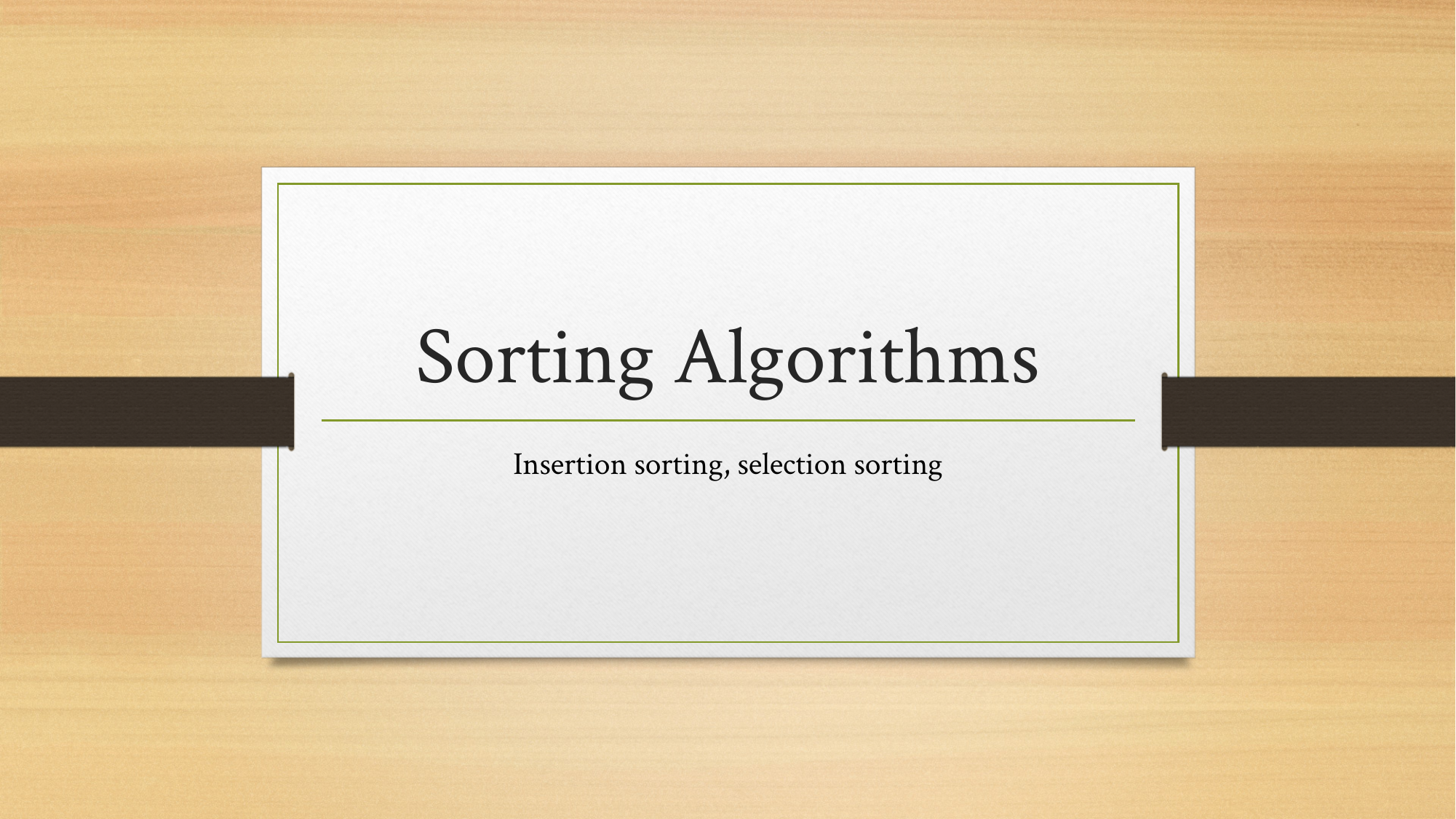

# Sorting Algorithms
Insertion sorting, selection sorting